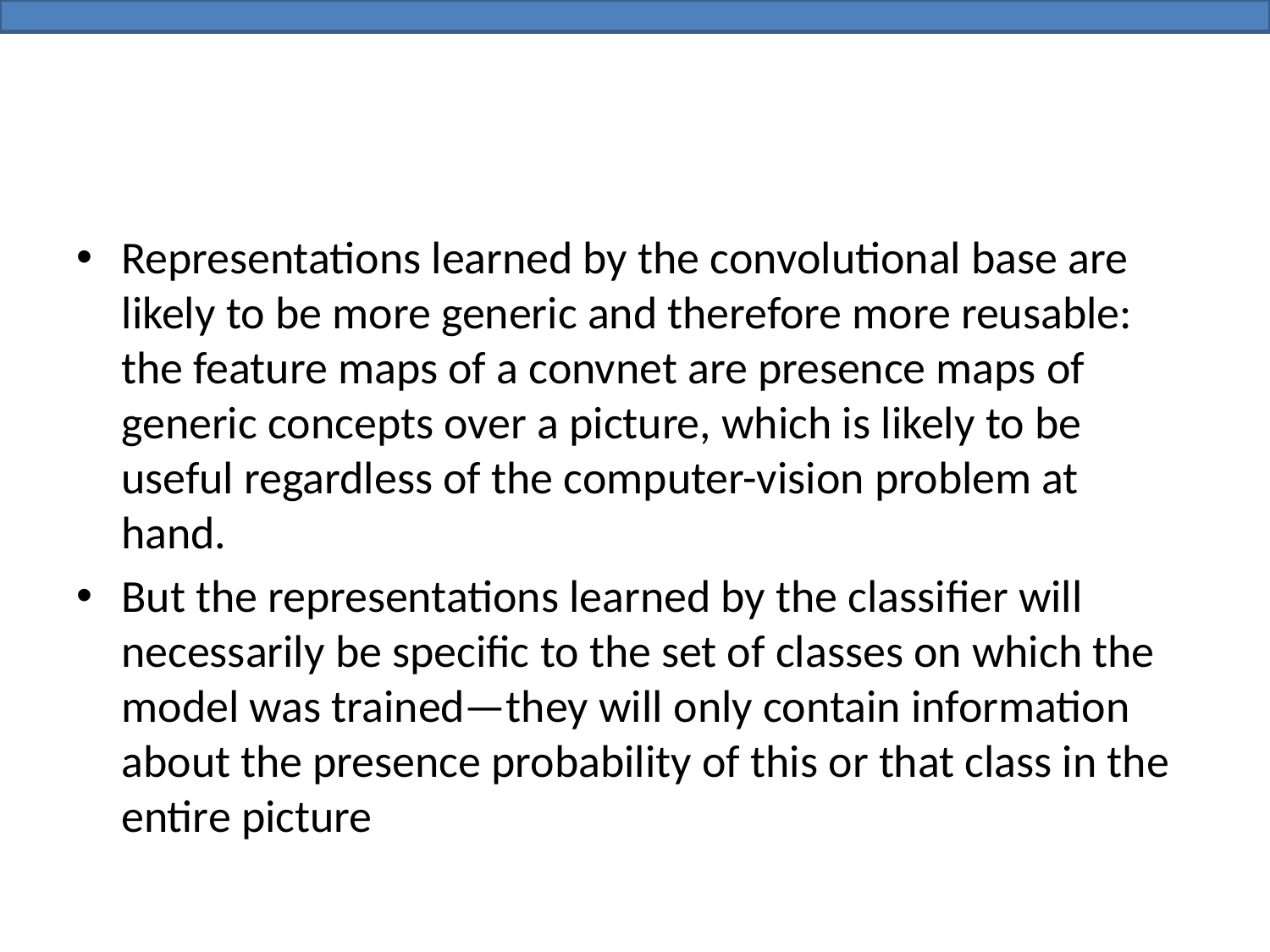

#
Representations learned by the convolutional base are likely to be more generic and therefore more reusable: the feature maps of a convnet are presence maps of generic concepts over a picture, which is likely to be useful regardless of the computer-vision problem at hand.
But the representations learned by the classifier will necessarily be specific to the set of classes on which the model was trained—they will only contain information about the presence probability of this or that class in the entire picture